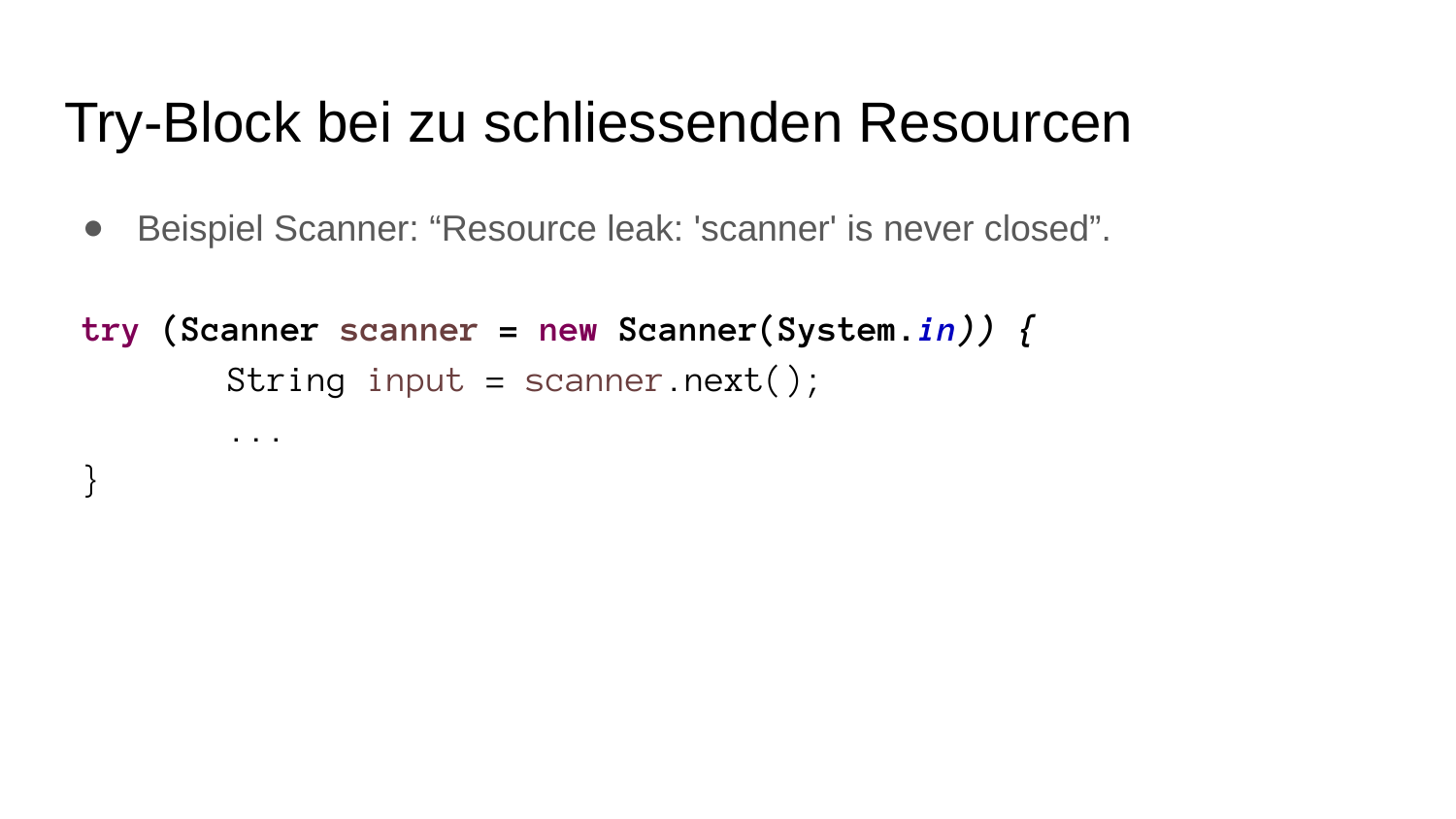

# Try-Block bei zu schliessenden Resourcen
Beispiel Scanner: “Resource leak: 'scanner' is never closed”.

try (Scanner scanner = new Scanner(System.in)) {
	String input = scanner.next();
	...
}